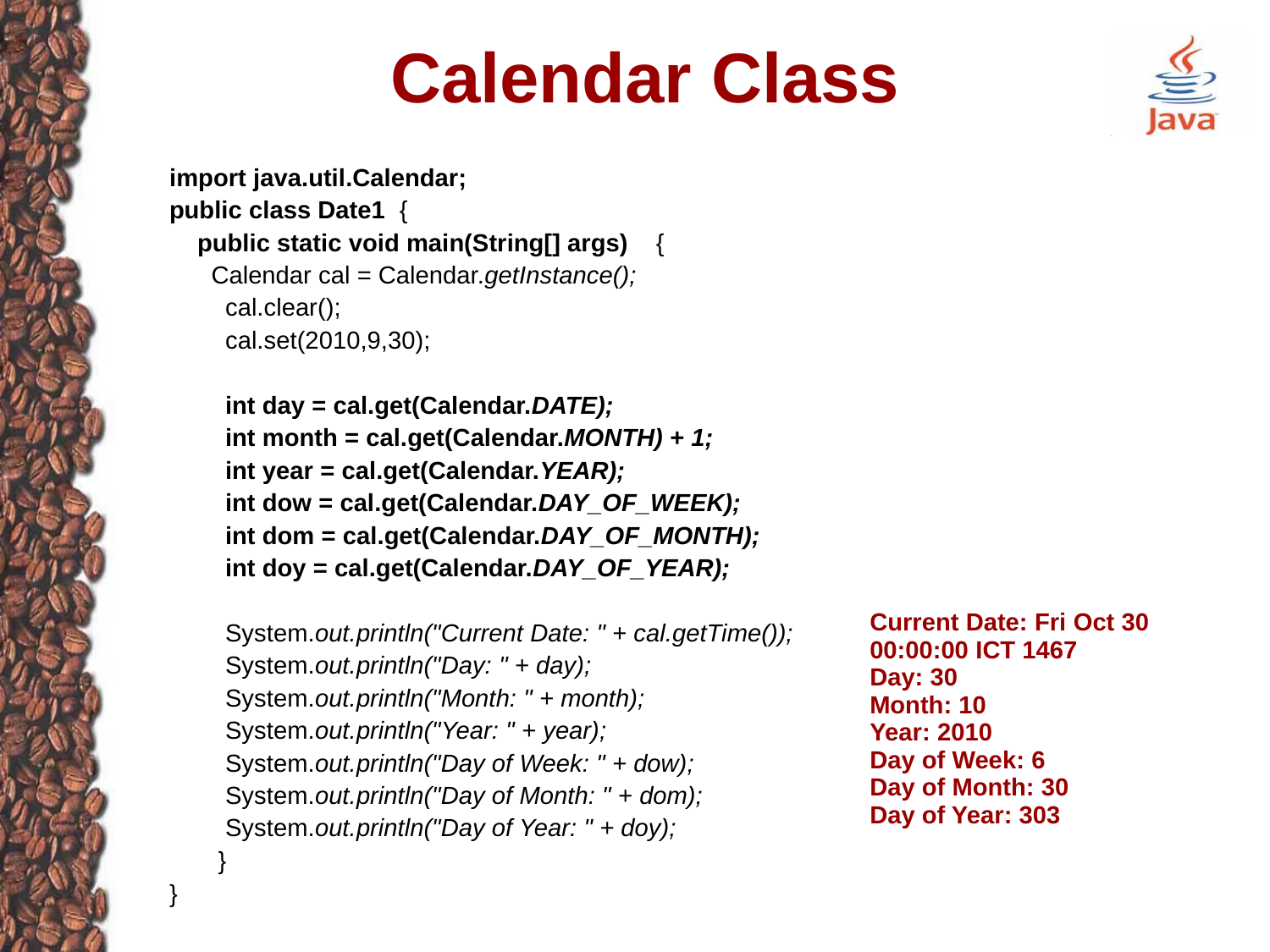

# Calendar Class
import java.util.Calendar;
public class Date1  {
    public static void main(String[] args)    {
      Calendar cal = Calendar.getInstance();
        cal.clear();
        cal.set(2010,9,30);

        int day = cal.get(Calendar.DATE);
        int month = cal.get(Calendar.MONTH) + 1;
        int year = cal.get(Calendar.YEAR);
        int dow = cal.get(Calendar.DAY_OF_WEEK);
        int dom = cal.get(Calendar.DAY_OF_MONTH);
        int doy = cal.get(Calendar.DAY_OF_YEAR);

        System.out.println("Current Date: " + cal.getTime());
        System.out.println("Day: " + day);
        System.out.println("Month: " + month);
        System.out.println("Year: " + year);
        System.out.println("Day of Week: " + dow);
        System.out.println("Day of Month: " + dom);
        System.out.println("Day of Year: " + doy);
       }
}
Current Date: Fri Oct 30 00:00:00 ICT 1467
Day: 30
Month: 10
Year: 2010
Day of Week: 6
Day of Month: 30
Day of Year: 303